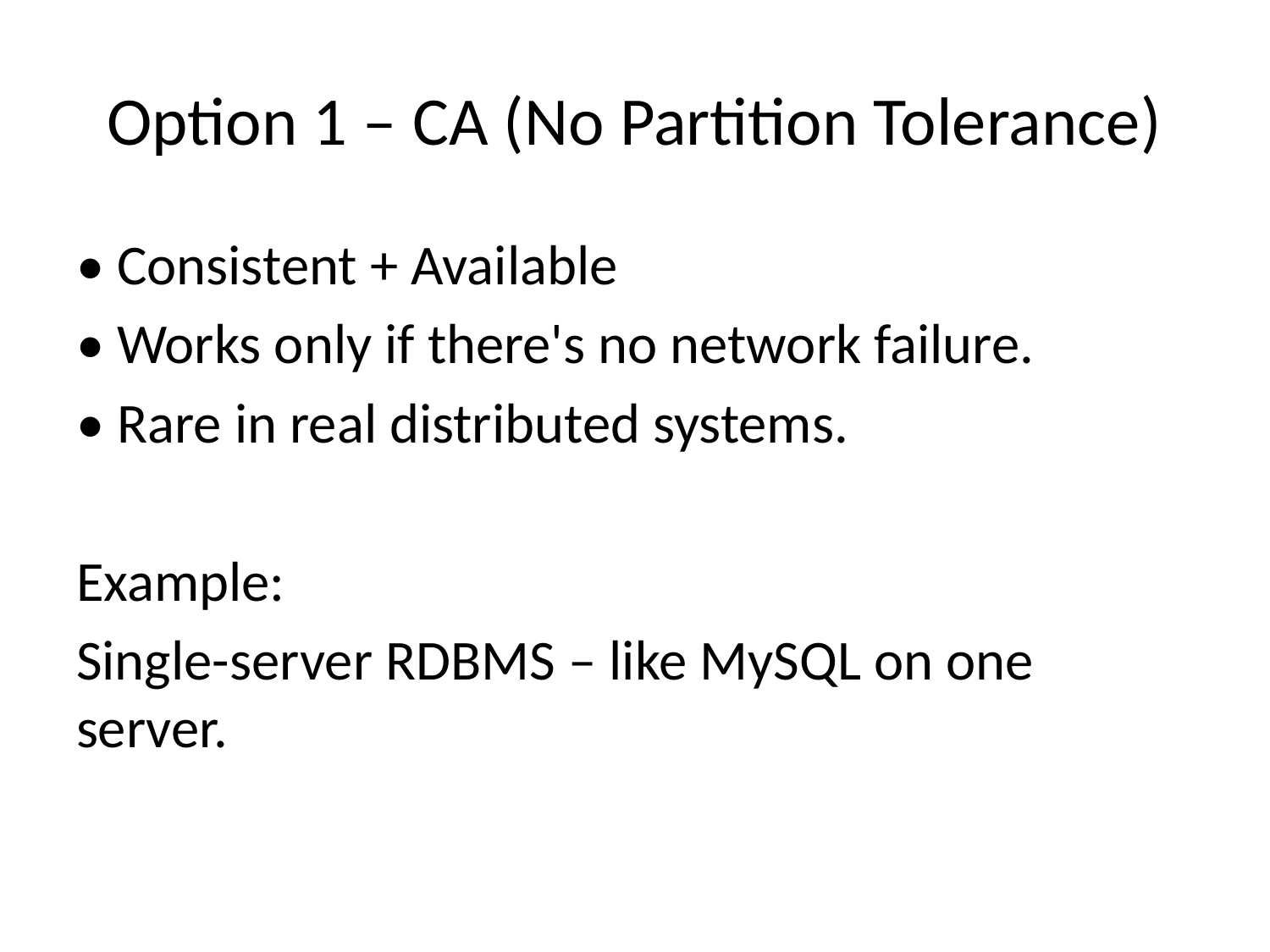

# Option 1 – CA (No Partition Tolerance)
• Consistent + Available
• Works only if there's no network failure.
• Rare in real distributed systems.

Example:
Single-server RDBMS – like MySQL on one server.